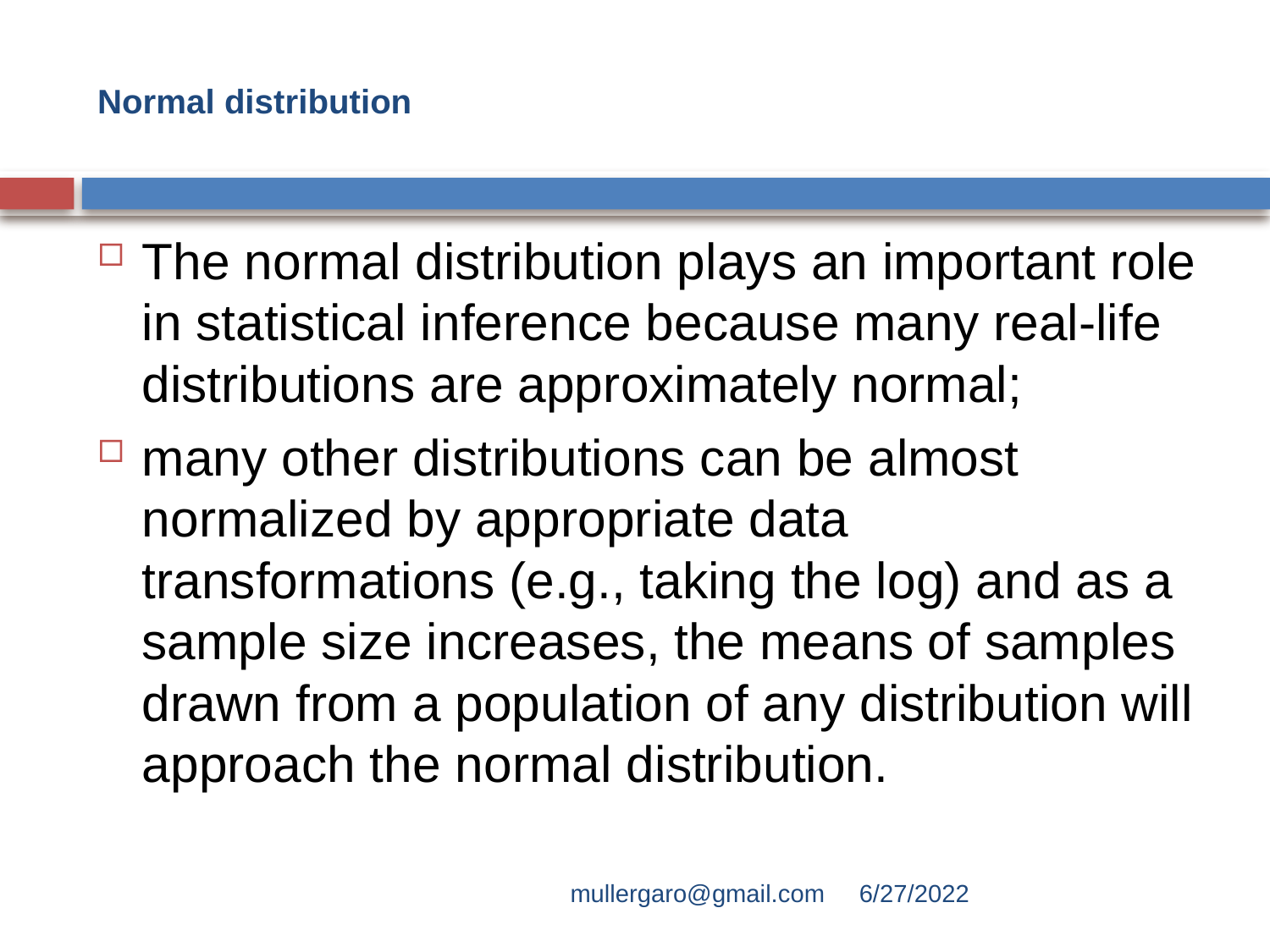

# Normal distribution
The normal distribution plays an important role in statistical inference because many real-life distributions are approximately normal;
many other distributions can be almost normalized by appropriate data transformations (e.g., taking the log) and as a sample size increases, the means of samples drawn from a population of any distribution will approach the normal distribution.
mullergaro@gmail.com
6/27/2022